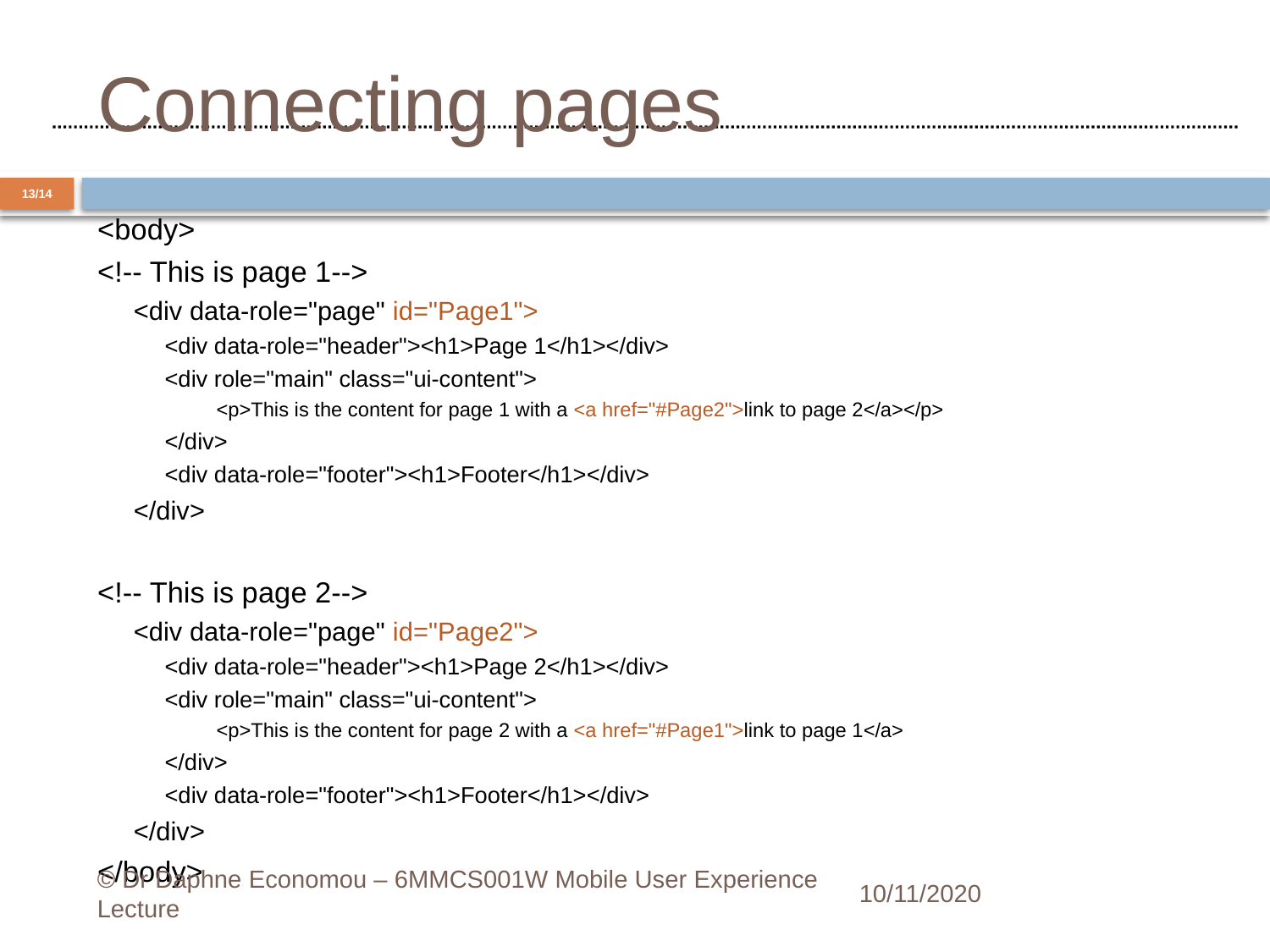

# Connecting pages
13/14
<body>
<!-- This is page 1-->
<div data-role="page" id="Page1">
<div data-role="header"><h1>Page 1</h1></div>
<div role="main" class="ui-content">
<p>This is the content for page 1 with a <a href="#Page2">link to page 2</a></p>
</div>
<div data-role="footer"><h1>Footer</h1></div>
</div>

<!-- This is page 2-->
<div data-role="page" id="Page2">
<div data-role="header"><h1>Page 2</h1></div>
<div role="main" class="ui-content">
<p>This is the content for page 2 with a <a href="#Page1">link to page 1</a>
</div>
<div data-role="footer"><h1>Footer</h1></div>
</div>
</body>
© Dr Daphne Economou – 6MMCS001W Mobile User Experience Lecture
10/11/2020